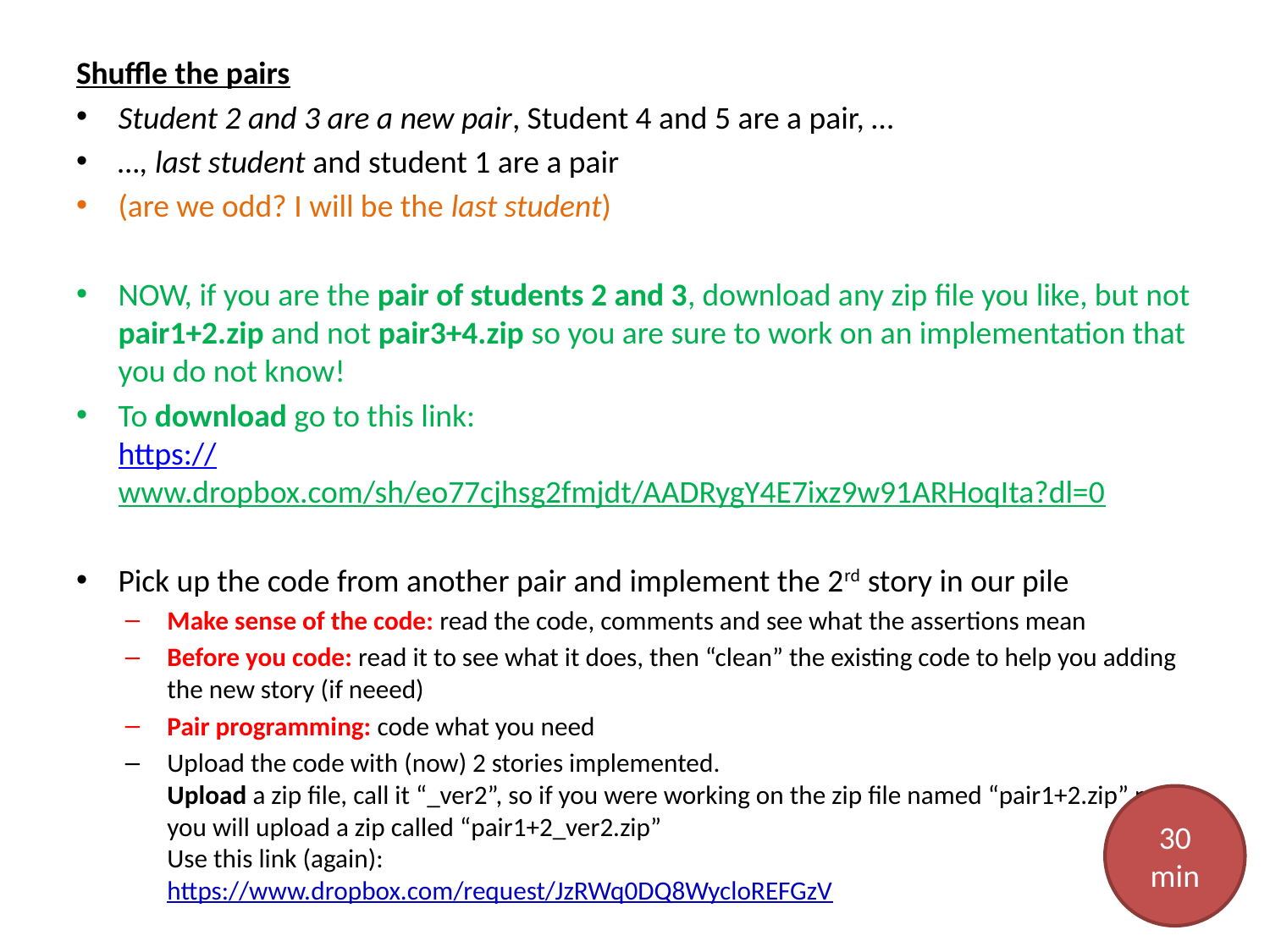

Shuffle the pairs
Student 2 and 3 are a new pair, Student 4 and 5 are a pair, …
…, last student and student 1 are a pair
(are we odd? I will be the last student)

NOW, if you are the pair of students 2 and 3, download any zip file you like, but not pair1+2.zip and not pair3+4.zip so you are sure to work on an implementation that you do not know!
To download go to this link:
https://www.dropbox.com/sh/eo77cjhsg2fmjdt/AADRygY4E7ixz9w91ARHoqIta?dl=0

Pick up the code from another pair and implement the 2rd story in our pile
Make sense of the code: read the code, comments and see what the assertions mean
Before you code: read it to see what it does, then “clean” the existing code to help you adding the new story (if neeed)
Pair programming: code what you need
Upload the code with (now) 2 stories implemented.
Upload a zip file, call it “_ver2”, so if you were working on the zip file named “pair1+2.zip” now you will upload a zip called “pair1+2_ver2.zip”
Use this link (again):
https://www.dropbox.com/request/JzRWq0DQ8WycloREFGzV

30
min